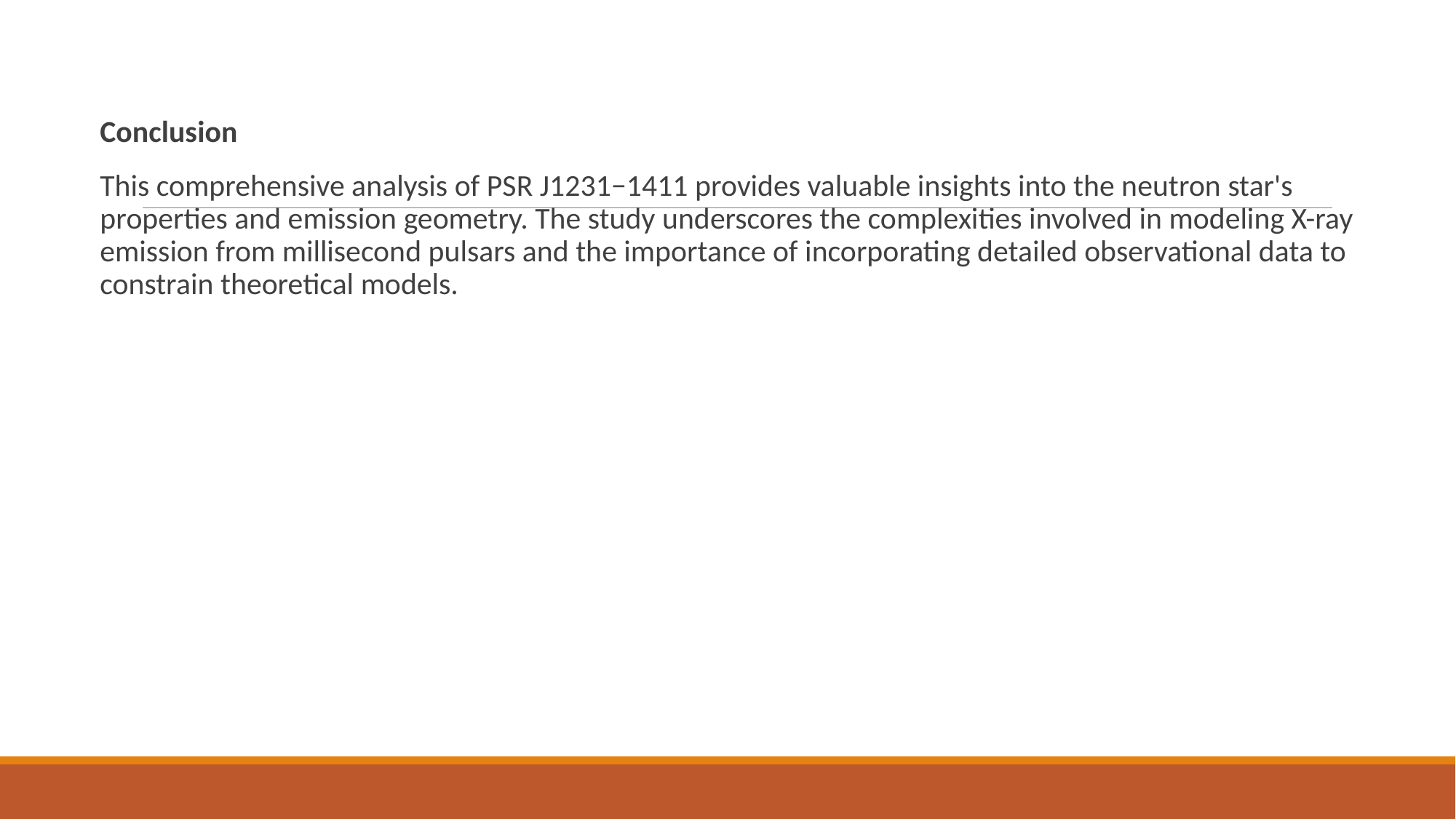

#
Conclusion
This comprehensive analysis of PSR J1231−1411 provides valuable insights into the neutron star's properties and emission geometry. The study underscores the complexities involved in modeling X-ray emission from millisecond pulsars and the importance of incorporating detailed observational data to constrain theoretical models.